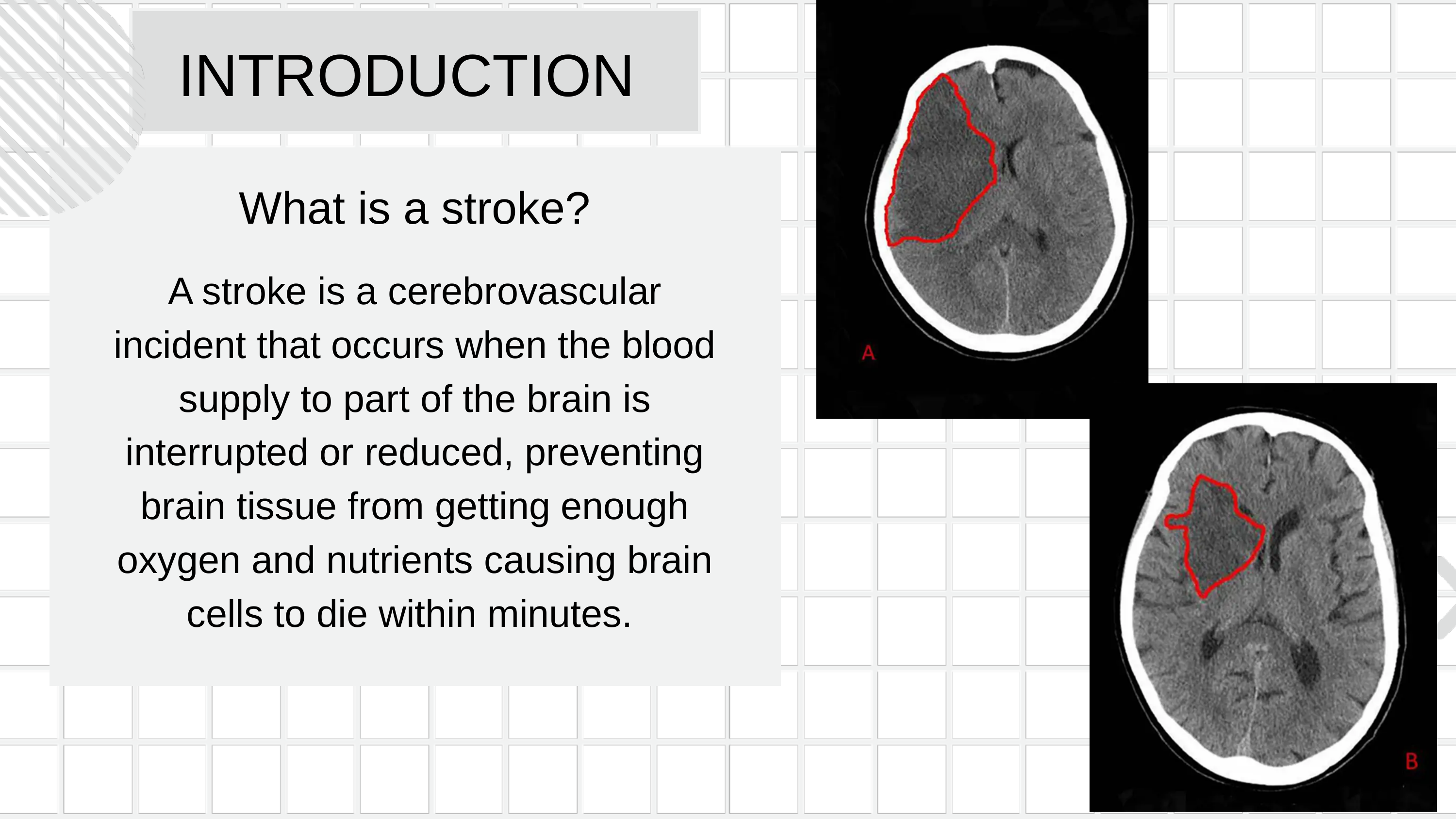

INTRODUCTION

What is a stroke?

A stroke is a cerebrovascular incident that occurs when the blood supply to part of the brain is interrupted or reduced, preventing brain tissue from getting enough oxygen and nutrients causing brain cells to die within minutes.